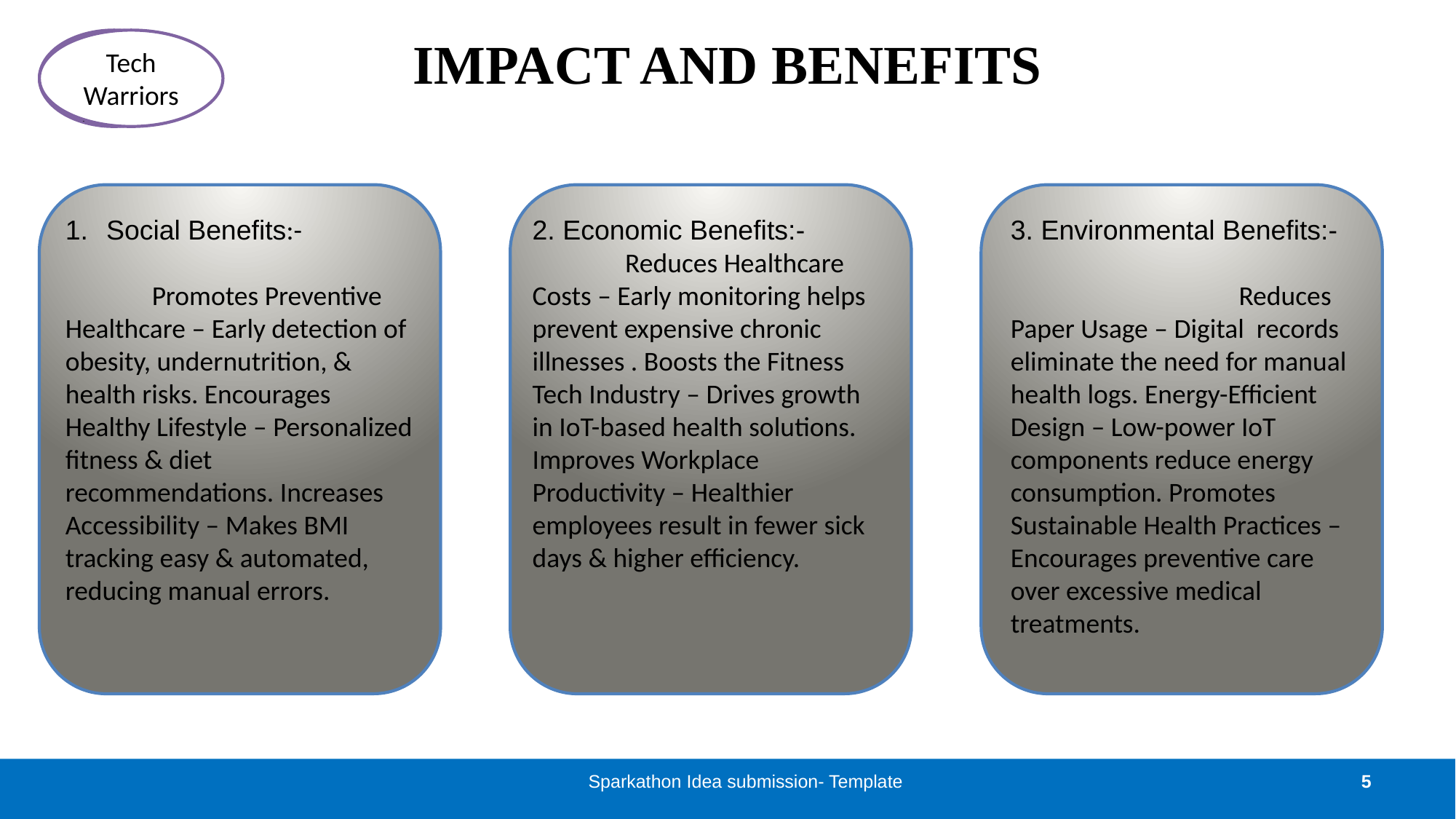

# IMPACT AND BENEFITS
Tech
Warriors
Your Team Name

3. Environmental Benefits:-                                                                                                Reduces Paper Usage – Digital  records eliminate the need for manual health logs. Energy-Efficient Design – Low-power IoT components reduce energy consumption. Promotes Sustainable Health Practices – Encourages preventive care over excessive medical treatments.
Social Benefits:-
              Promotes Preventive Healthcare – Early detection of obesity, undernutrition, & health risks. Encourages Healthy Lifestyle – Personalized fitness & diet recommendations. Increases Accessibility – Makes BMI tracking easy & automated, reducing manual errors.
2. Economic Benefits:-
               Reduces Healthcare Costs – Early monitoring helps prevent expensive chronic illnesses . Boosts the Fitness Tech Industry – Drives growth in IoT-based health solutions. Improves Workplace Productivity – Healthier employees result in fewer sick days & higher efficiency.

Sparkathon Idea submission- Template
5